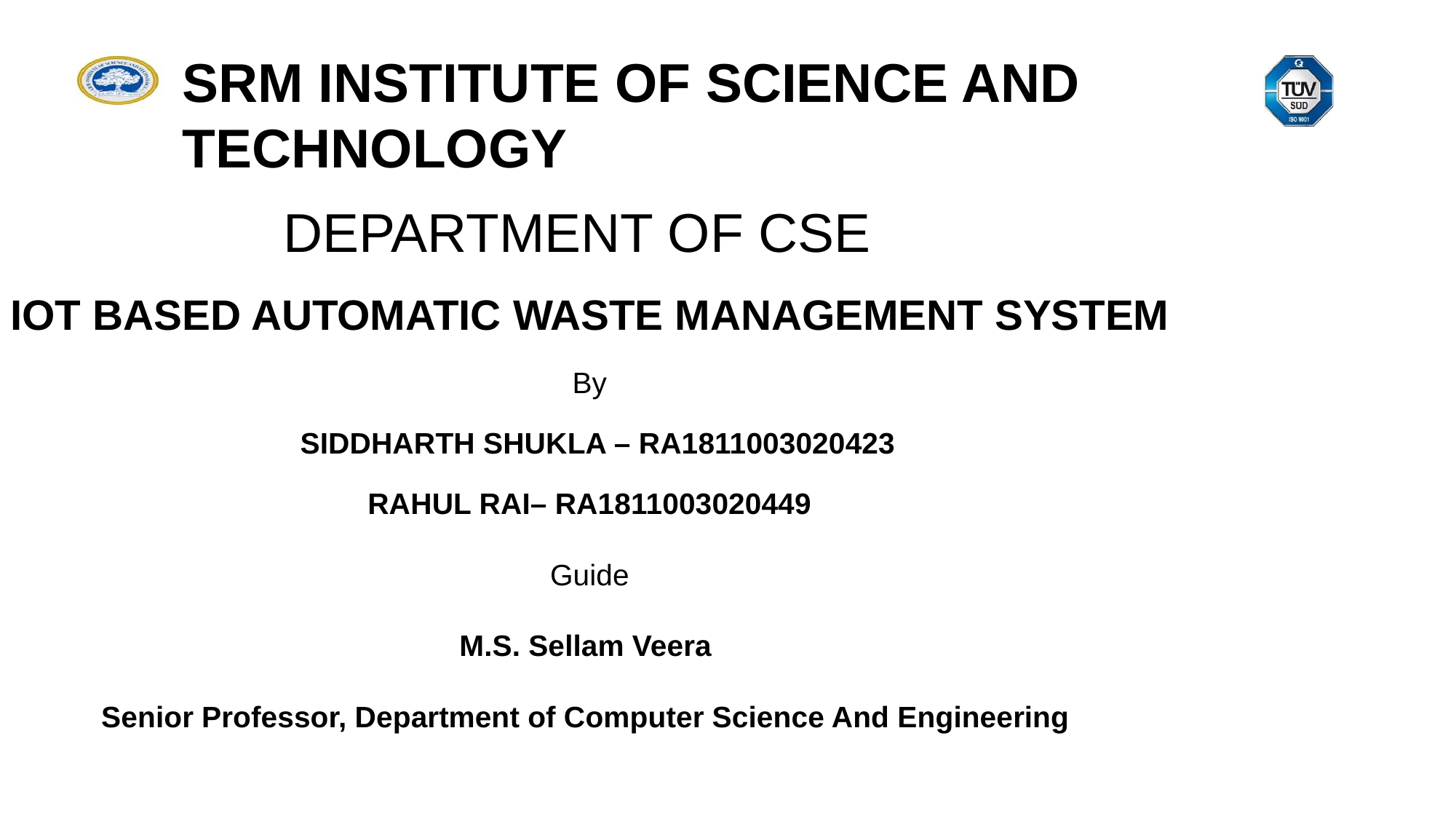

# SRM INSTITUTE OF SCIENCE AND TECHNOLOGY

DEPARTMENT OF CSE
IOT BASED AUTOMATIC WASTE MANAGEMENT SYSTEM
By
  SIDDHARTH SHUKLA – RA1811003020423
RAHUL RAI– RA1811003020449

Guide

M.S. Sellam Veera

Senior Professor, Department of Computer Science And Engineering